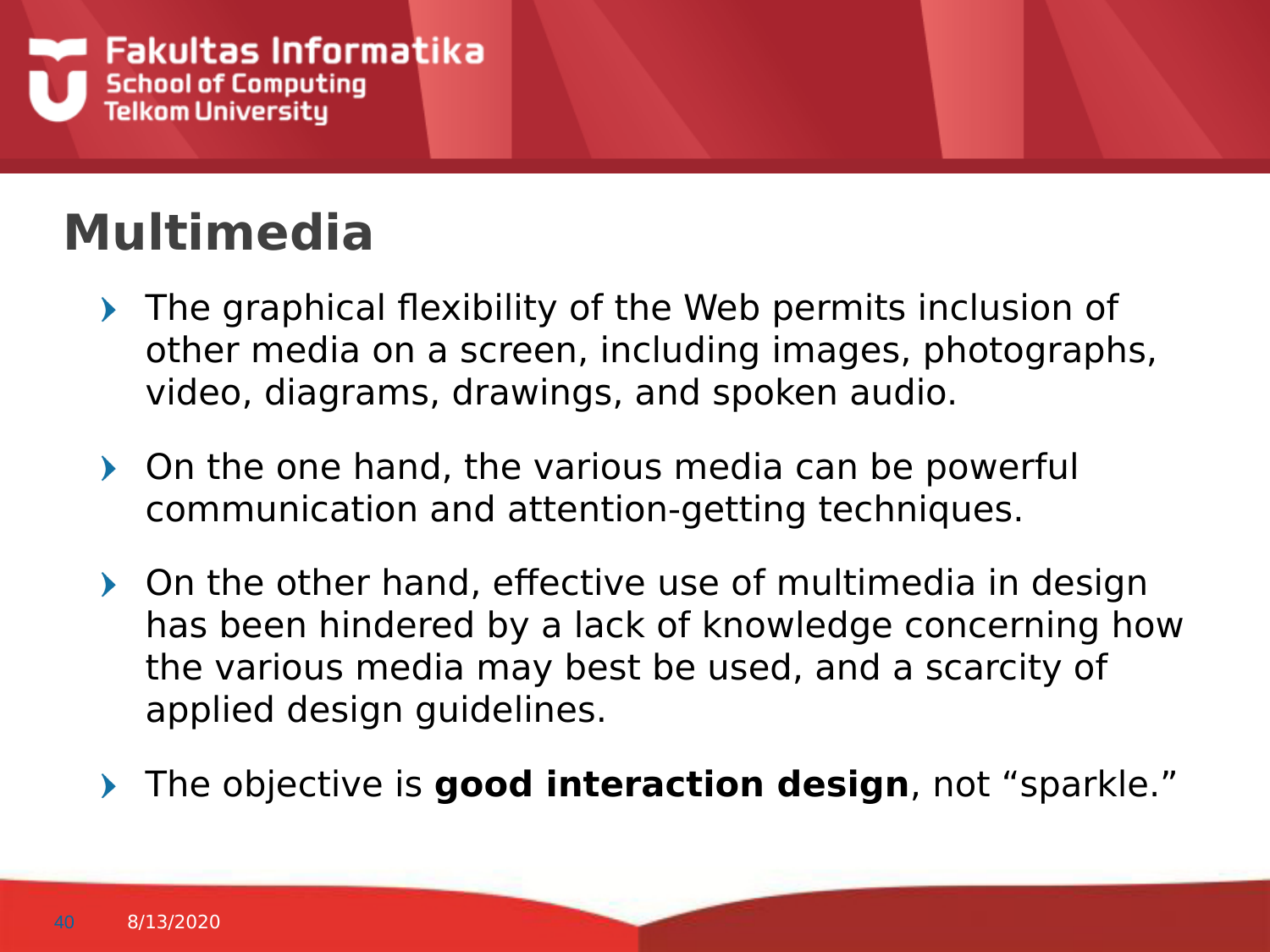

# Multimedia
The graphical flexibility of the Web permits inclusion of other media on a screen, including images, photographs, video, diagrams, drawings, and spoken audio.
On the one hand, the various media can be powerful communication and attention-getting techniques.
On the other hand, effective use of multimedia in design has been hindered by a lack of knowledge concerning how the various media may best be used, and a scarcity of applied design guidelines.
The objective is good interaction design, not “sparkle.”
40
8/13/2020